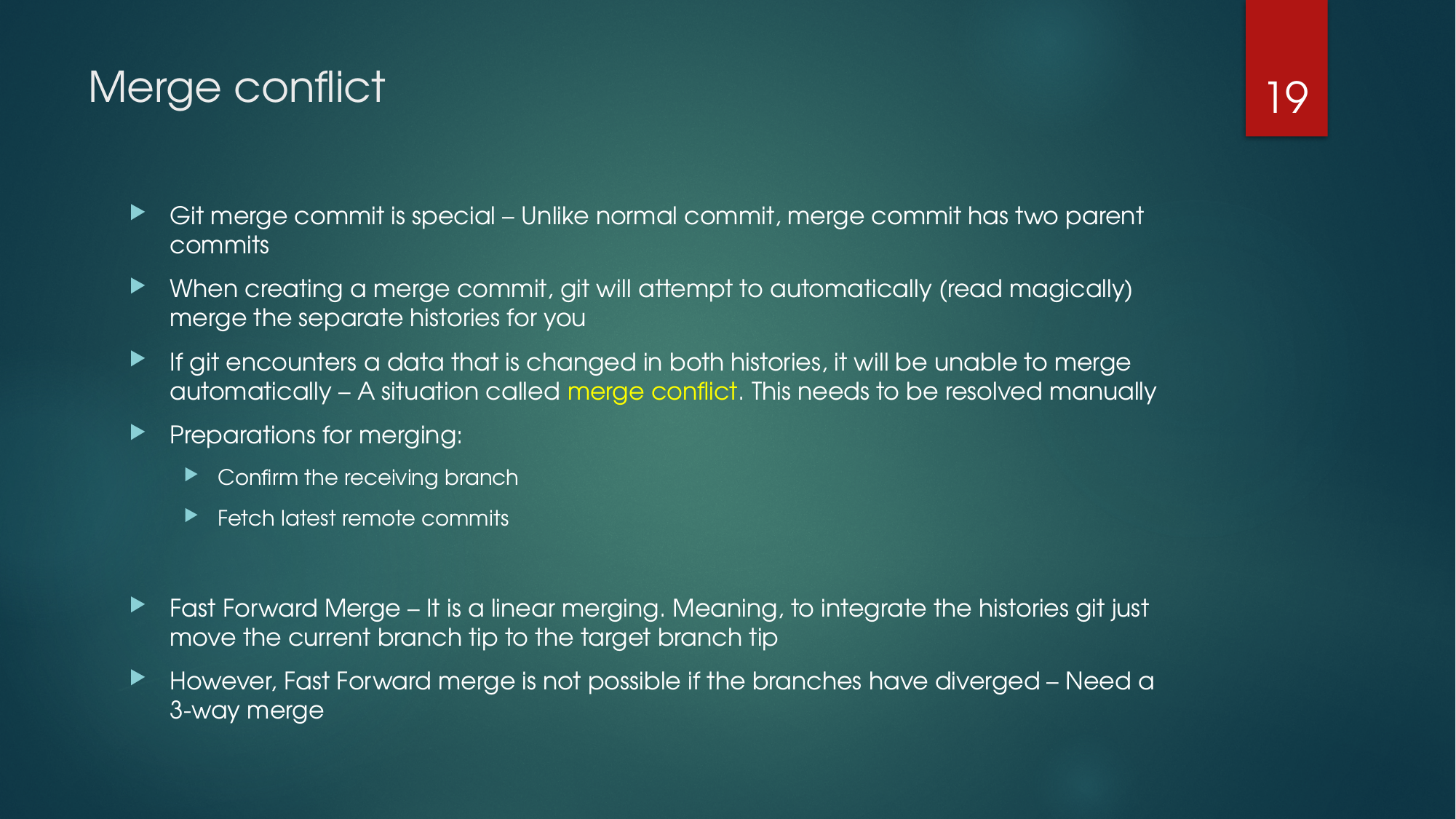

19
# Merge conflict
Git merge commit is special – Unlike normal commit, merge commit has two parent commits
When creating a merge commit, git will attempt to automatically (read magically) merge the separate histories for you
If git encounters a data that is changed in both histories, it will be unable to merge automatically – A situation called merge conflict. This needs to be resolved manually
Preparations for merging:
Confirm the receiving branch
Fetch latest remote commits

Fast Forward Merge – It is a linear merging. Meaning, to integrate the histories git just move the current branch tip to the target branch tip
However, Fast Forward merge is not possible if the branches have diverged – Need a 3-way merge